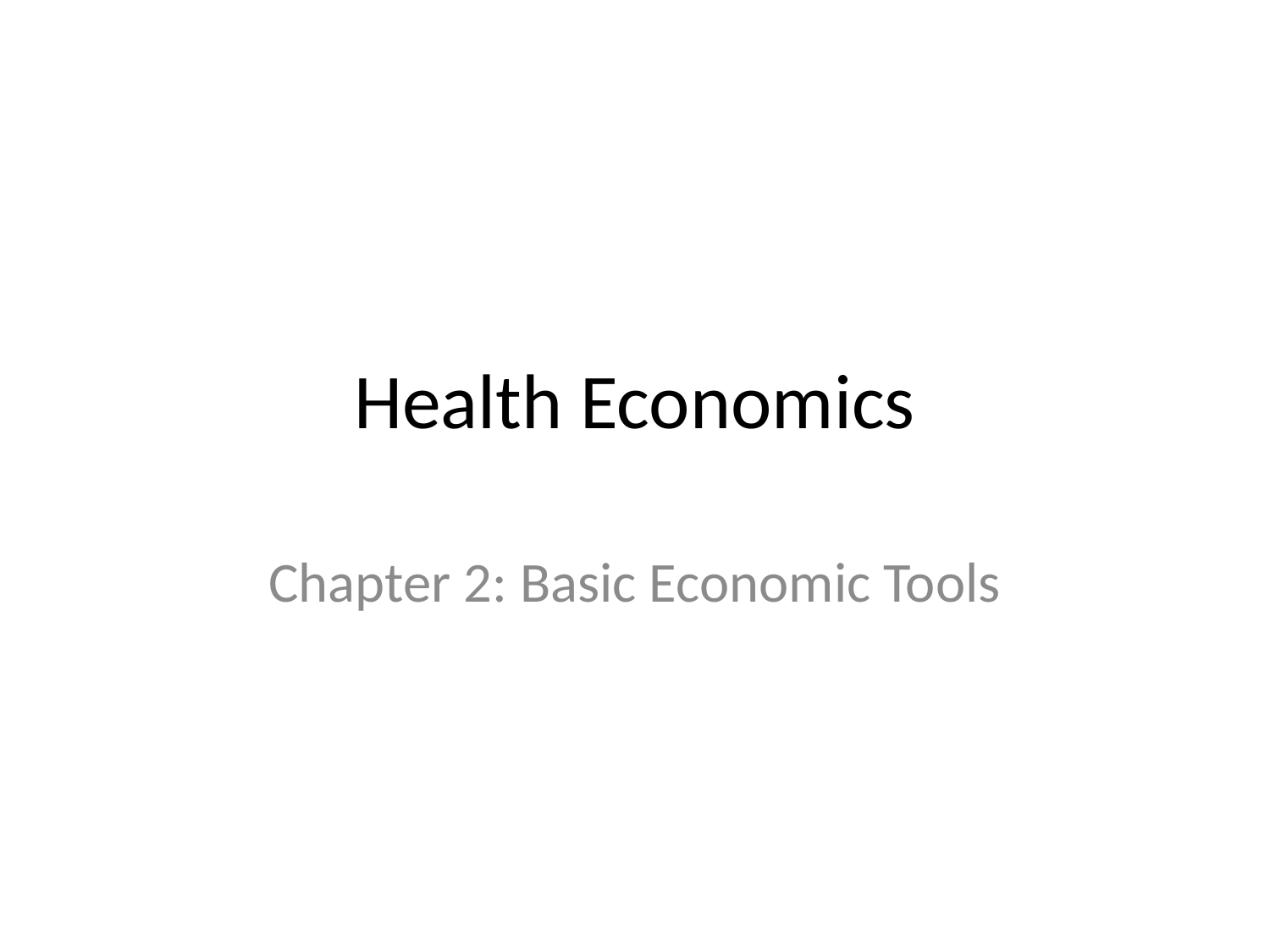

# Health Economics
Chapter 2: Basic Economic Tools